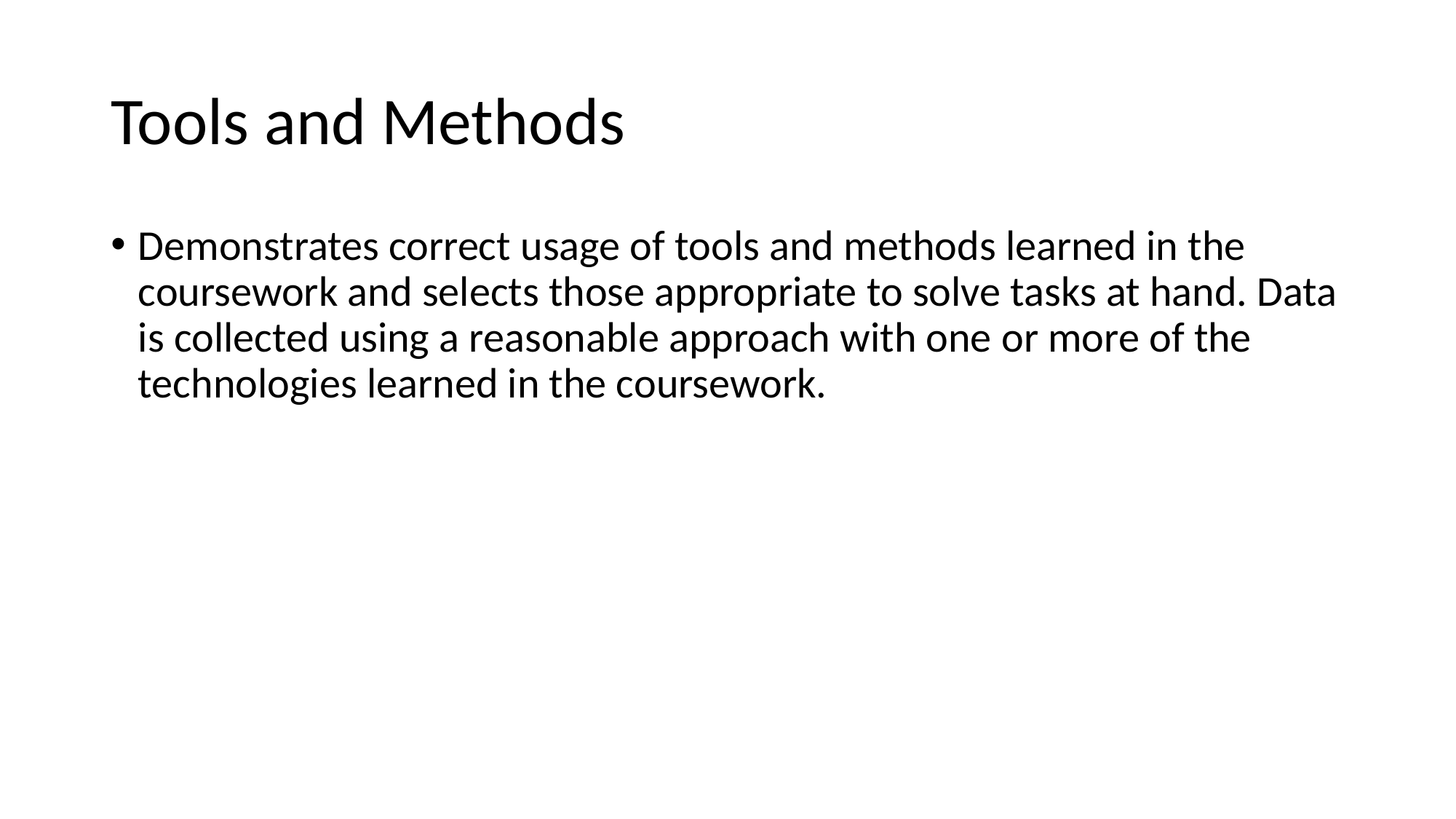

# Tools and Methods
Demonstrates correct usage of tools and methods learned in the coursework and selects those appropriate to solve tasks at hand. Data is collected using a reasonable approach with one or more of the technologies learned in the coursework.